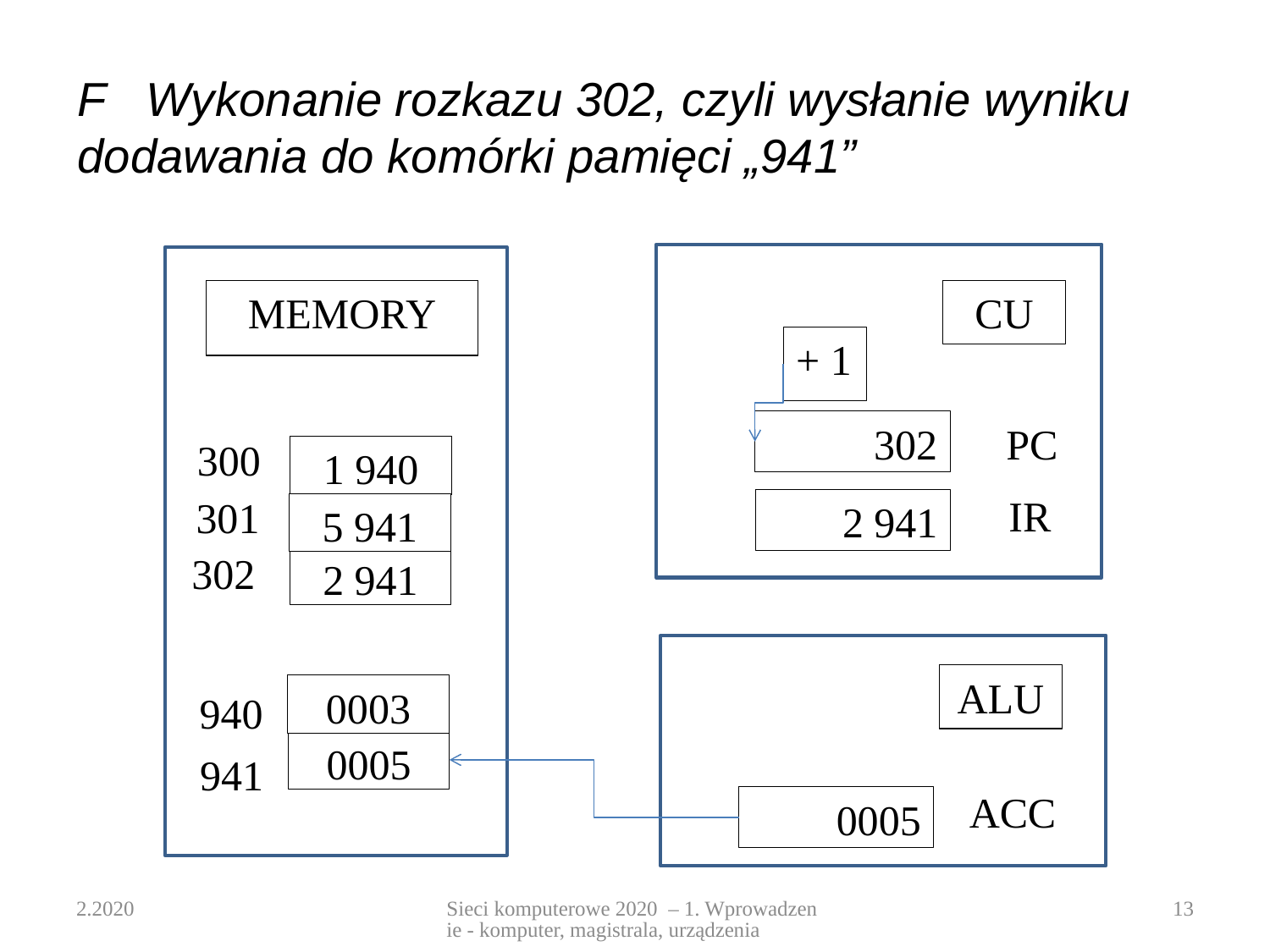

# F   Wykonanie rozkazu 302, czyli wysłanie wyniku dodawania do komórki pamięci „941”

CU
+ 1
PC
302
IR
2 941

MEMORY
300
1 940
301
5 941
302
2 941
0003
940
0005
941

ALU
ACC
 0005
2.2020
Sieci komputerowe 2020  – 1. Wprowadzenie - komputer, magistrala, urządzenia
13